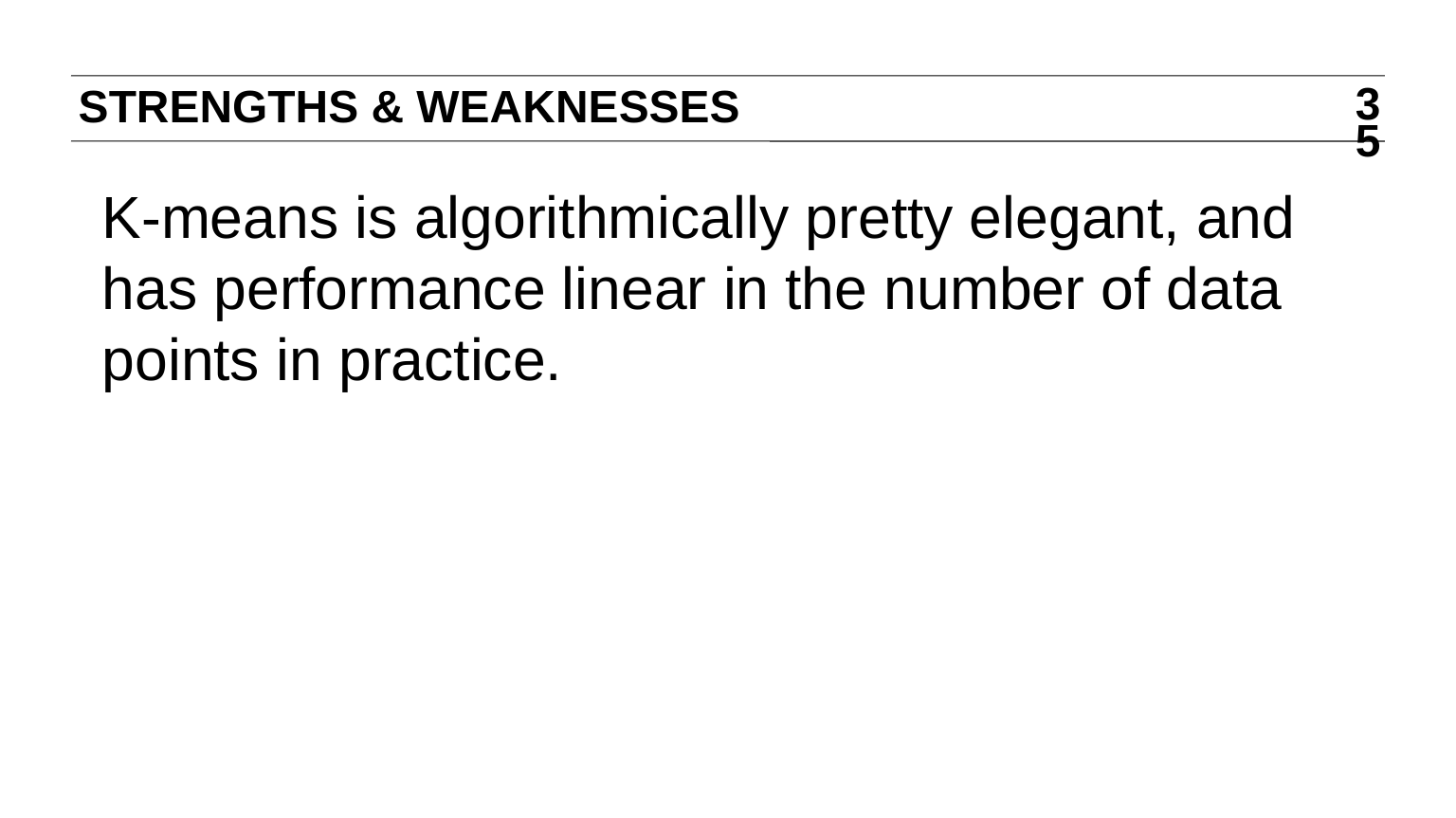

Strengths & weaknesses
35
K-means is algorithmically pretty elegant, and has performance linear in the number of data points in practice.